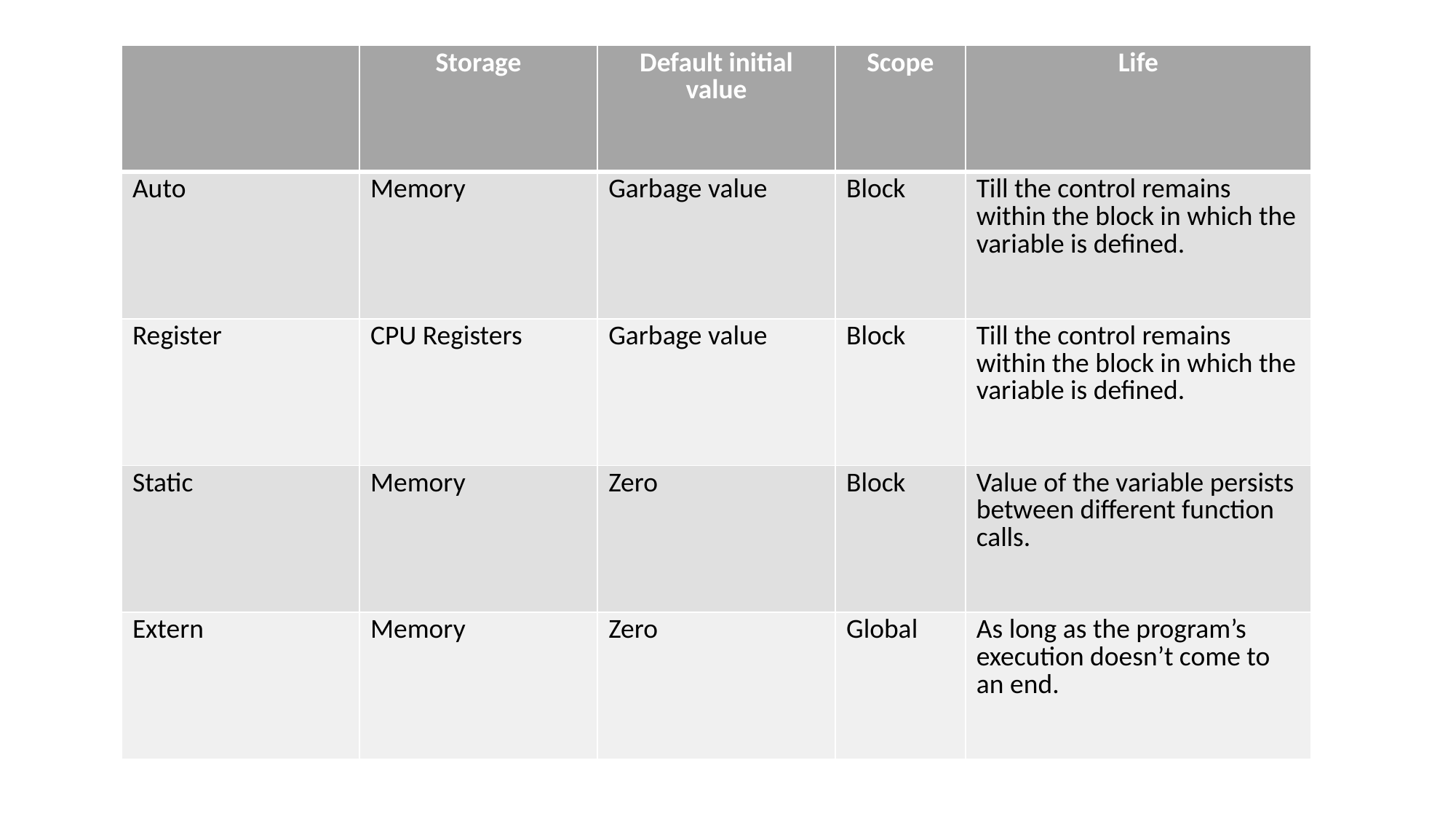

|  | Storage | Default initial value | Scope | Life |
| --- | --- | --- | --- | --- |
| Auto | Memory | Garbage value | Block | Till the control remains within the block in which the variable is defined. |
| Register | CPU Registers | Garbage value | Block | Till the control remains within the block in which the variable is defined. |
| Static | Memory | Zero | Block | Value of the variable persists between different function calls. |
| Extern | Memory | Zero | Global | As long as the program’s execution doesn’t come to an end. |